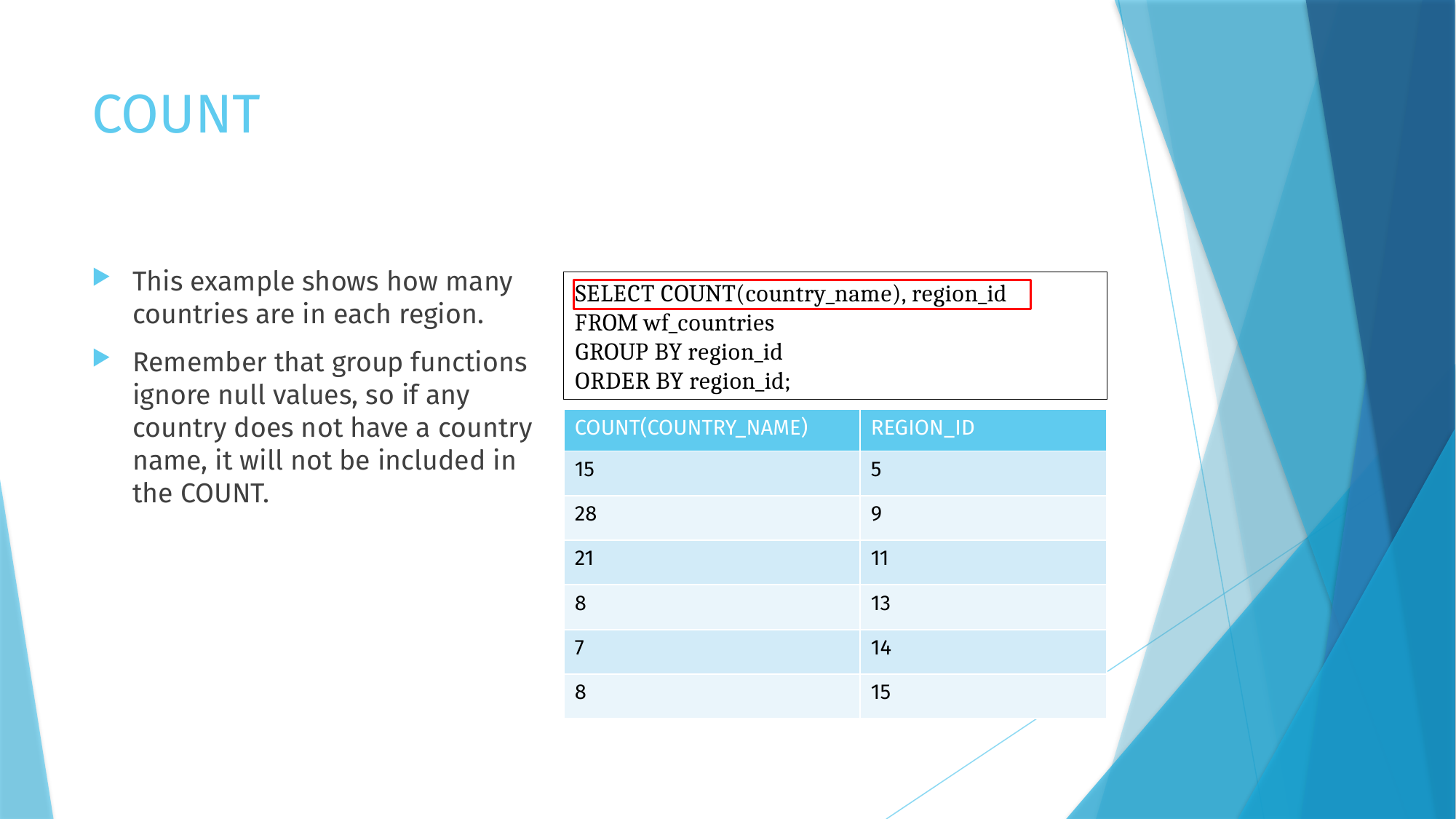

# COUNT
This example shows how many countries are in each region.
Remember that group functions ignore null values, so if any country does not have a country name, it will not be included in the COUNT.
SELECT COUNT(country_name), region_id
FROM wf_countries
GROUP BY region_id
ORDER BY region_id;

| COUNT(COUNTRY\_NAME) | REGION\_ID |
| --- | --- |
| 15 | 5 |
| 28 | 9 |
| 21 | 11 |
| 8 | 13 |
| 7 | 14 |
| 8 | 15 |